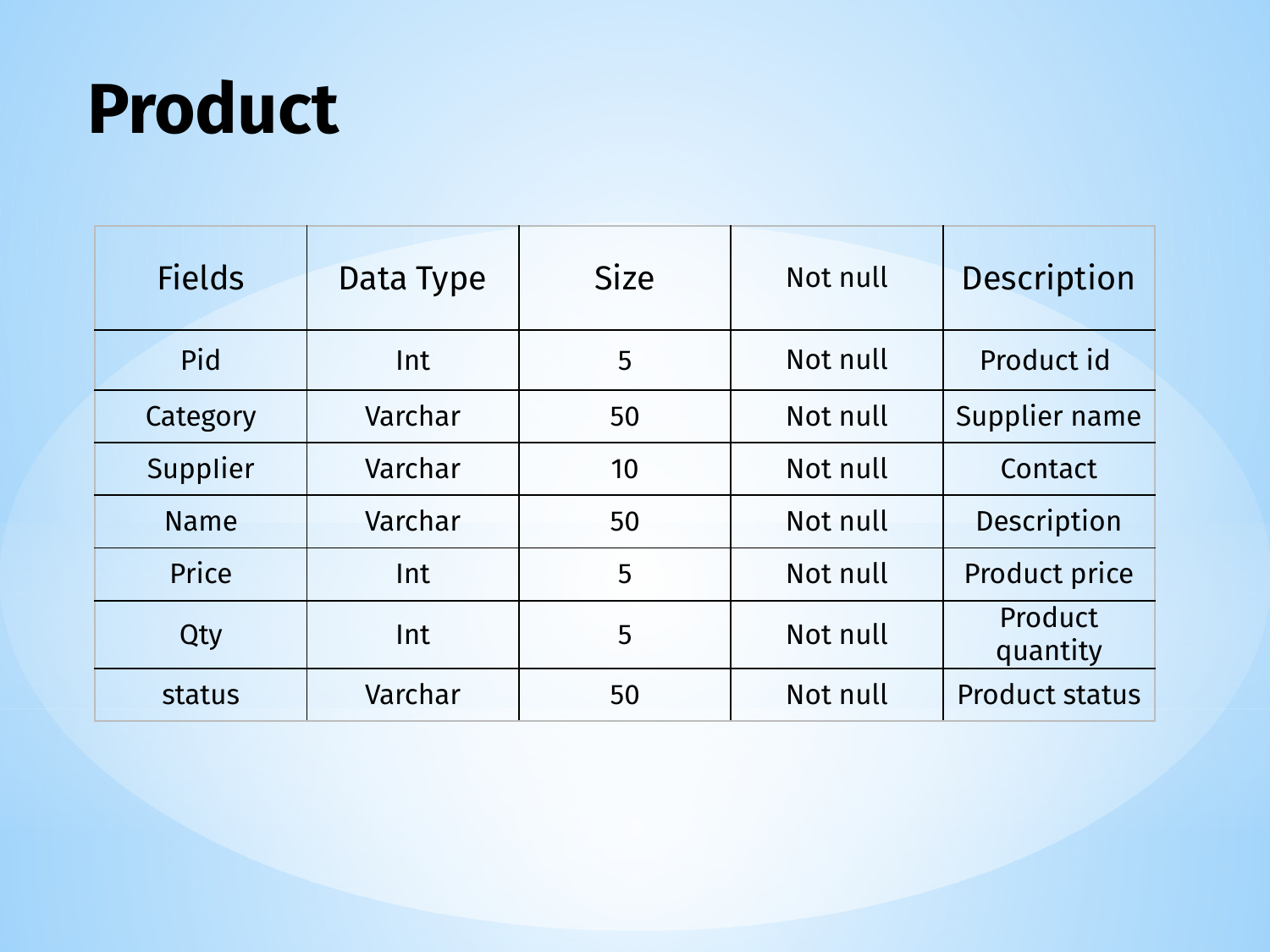

Product
| Fields | Data Type | Size | Not null | Description |
| --- | --- | --- | --- | --- |
| Pid | Int | 5 | Not null | Product id |
| Category | Varchar | 50 | Not null | Supplier name |
| SuppIier | Varchar | 10 | Not null | Contact |
| Name | Varchar | 50 | Not null | Description |
| Price | Int | 5 | Not null | Product price |
| Qty | Int | 5 | Not null | Product quantity |
| status | Varchar | 50 | Not null | Product status |